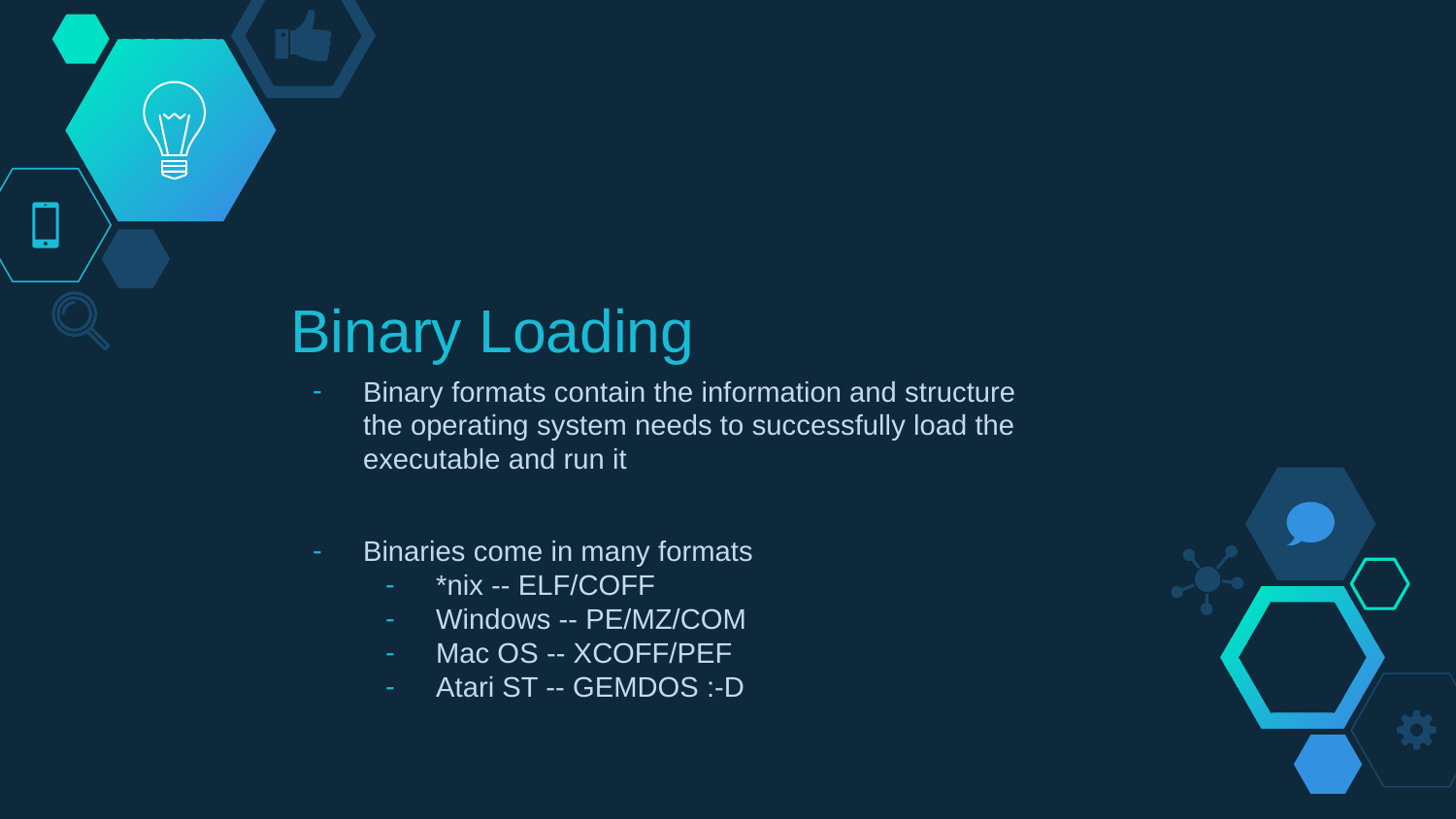

# Binary Loading
Binary formats contain the information and structure the operating system needs to successfully load the executable and run it

Binaries come in many formats
*nix -- ELF/COFF
Windows -- PE/MZ/COM
Mac OS -- XCOFF/PEF
Atari ST -- GEMDOS :-D